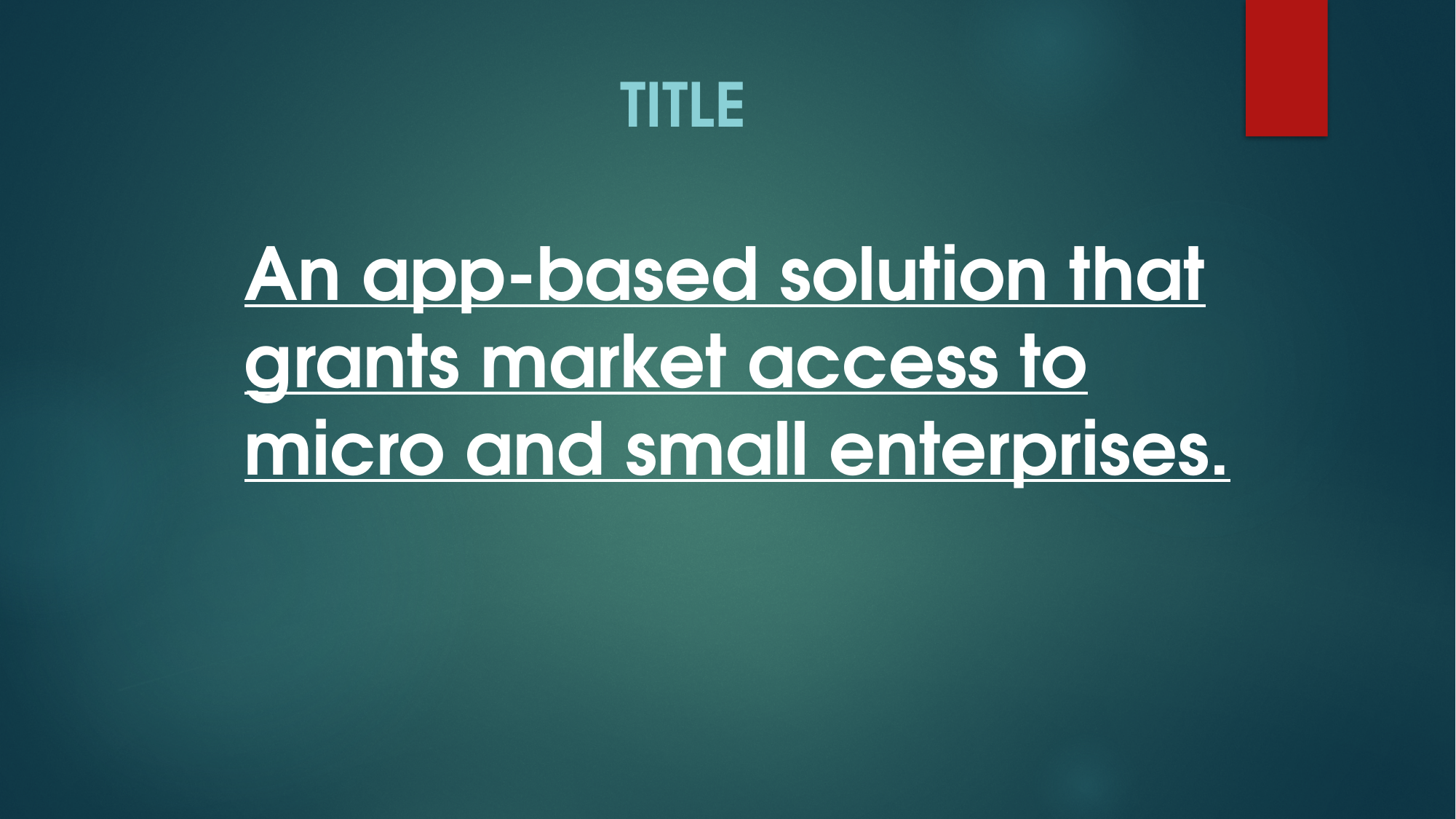

TITLE
An app-based solution that grants market access to micro and small enterprises.